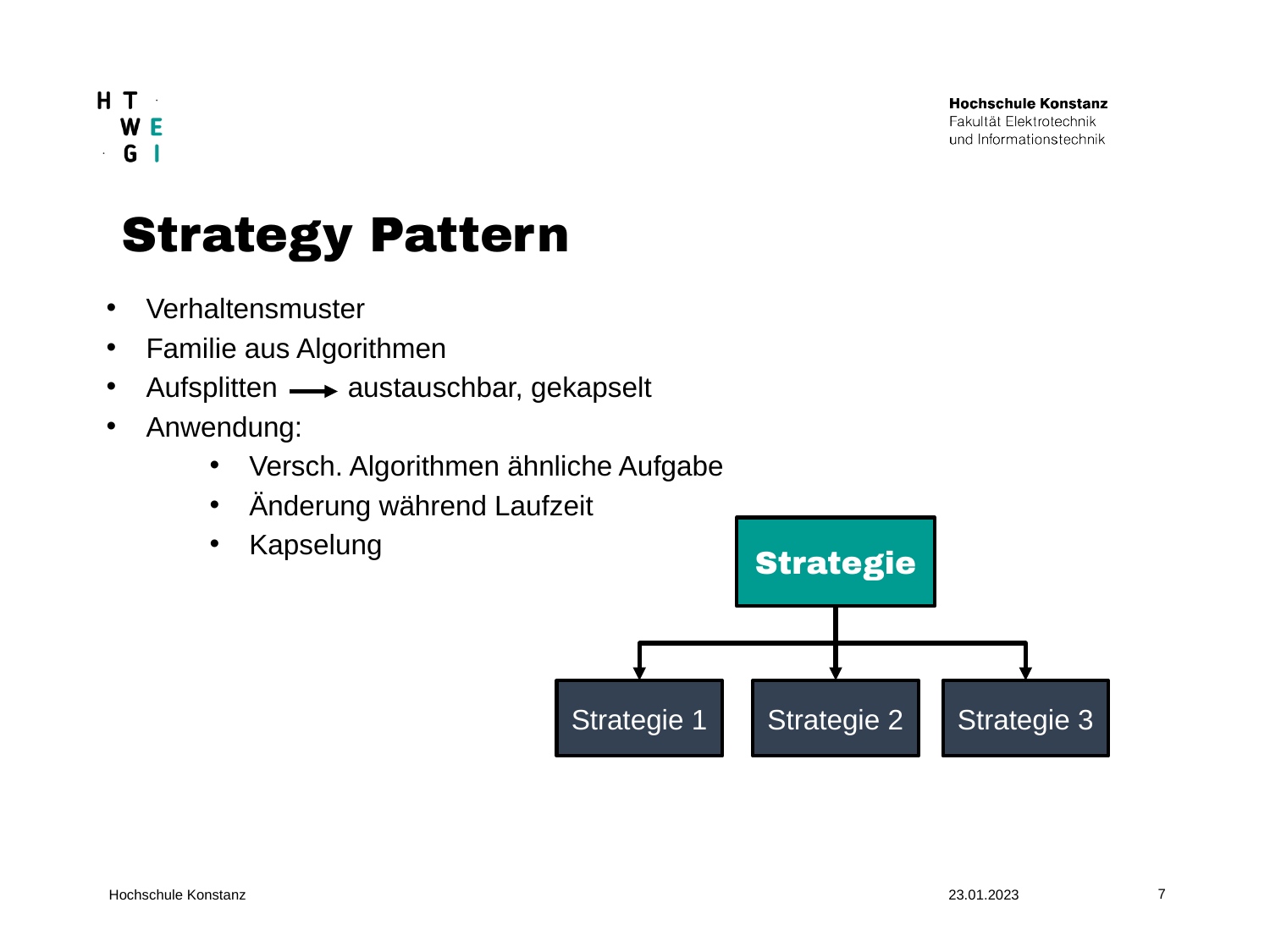

Strategy Pattern
Verhaltensmuster
Familie aus Algorithmen
Aufsplitten         austauschbar, gekapselt
Anwendung:
Versch. Algorithmen ähnliche Aufgabe
Änderung während Laufzeit
Kapselung
Strategie
Strategie 1
Strategie 2
Strategie 3